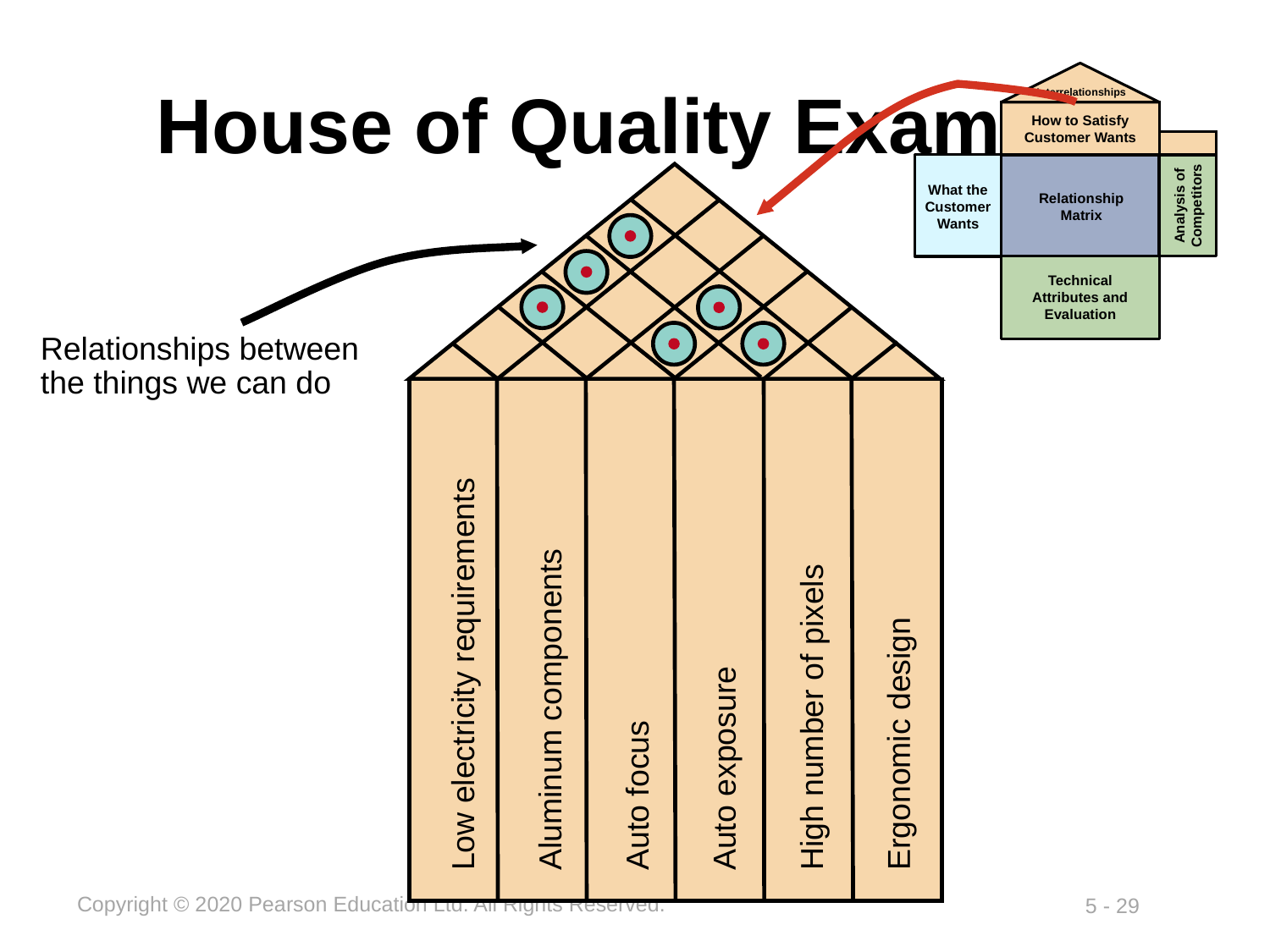

# House of Quality Example

Interrelationships

How to Satisfy
Customer Wants

What the Customer
Wants
Analysis of
Competitors
Relationship
Matrix

Technical
Attributes and
Evaluation

Low electricity requirements
Aluminum components
Auto focus
Auto exposure
High number of pixels
Ergonomic design

Relationships between the things we can do